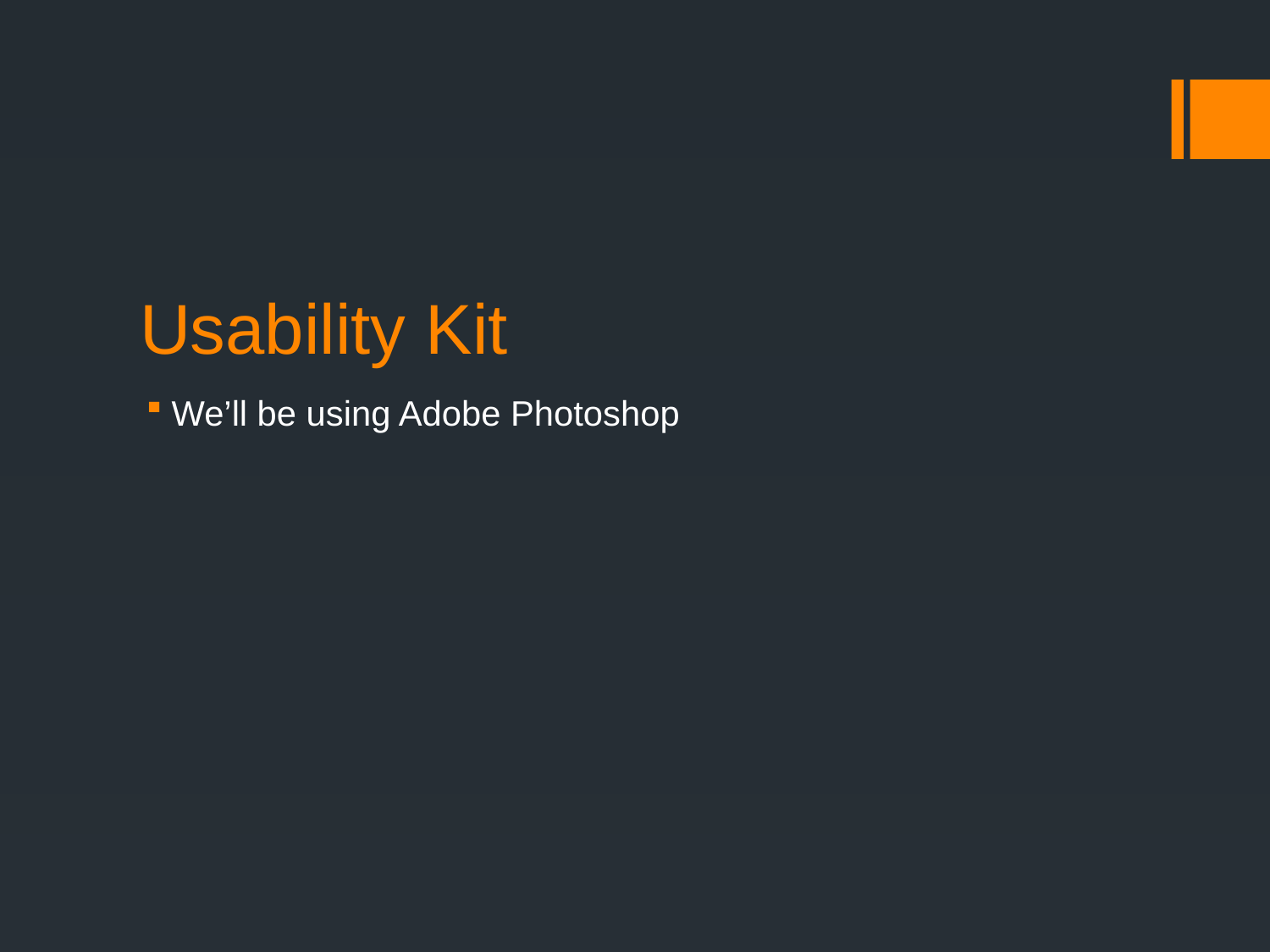

# Usability Kit
We’ll be using Adobe Photoshop